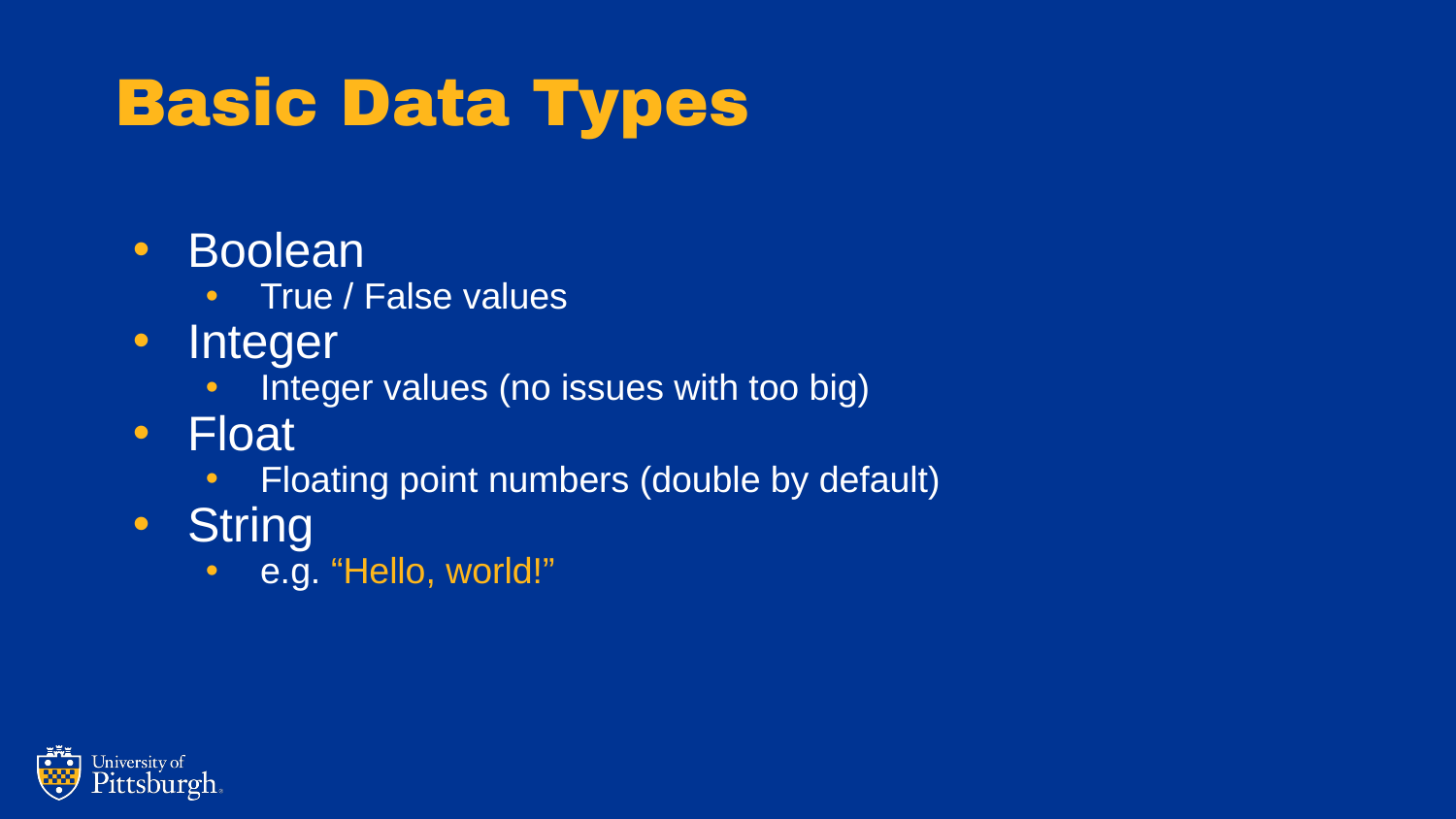

# Basic Data Types
Boolean
True / False values
Integer
Integer values (no issues with too big)
Float
Floating point numbers (double by default)
String
e.g. “Hello, world!”